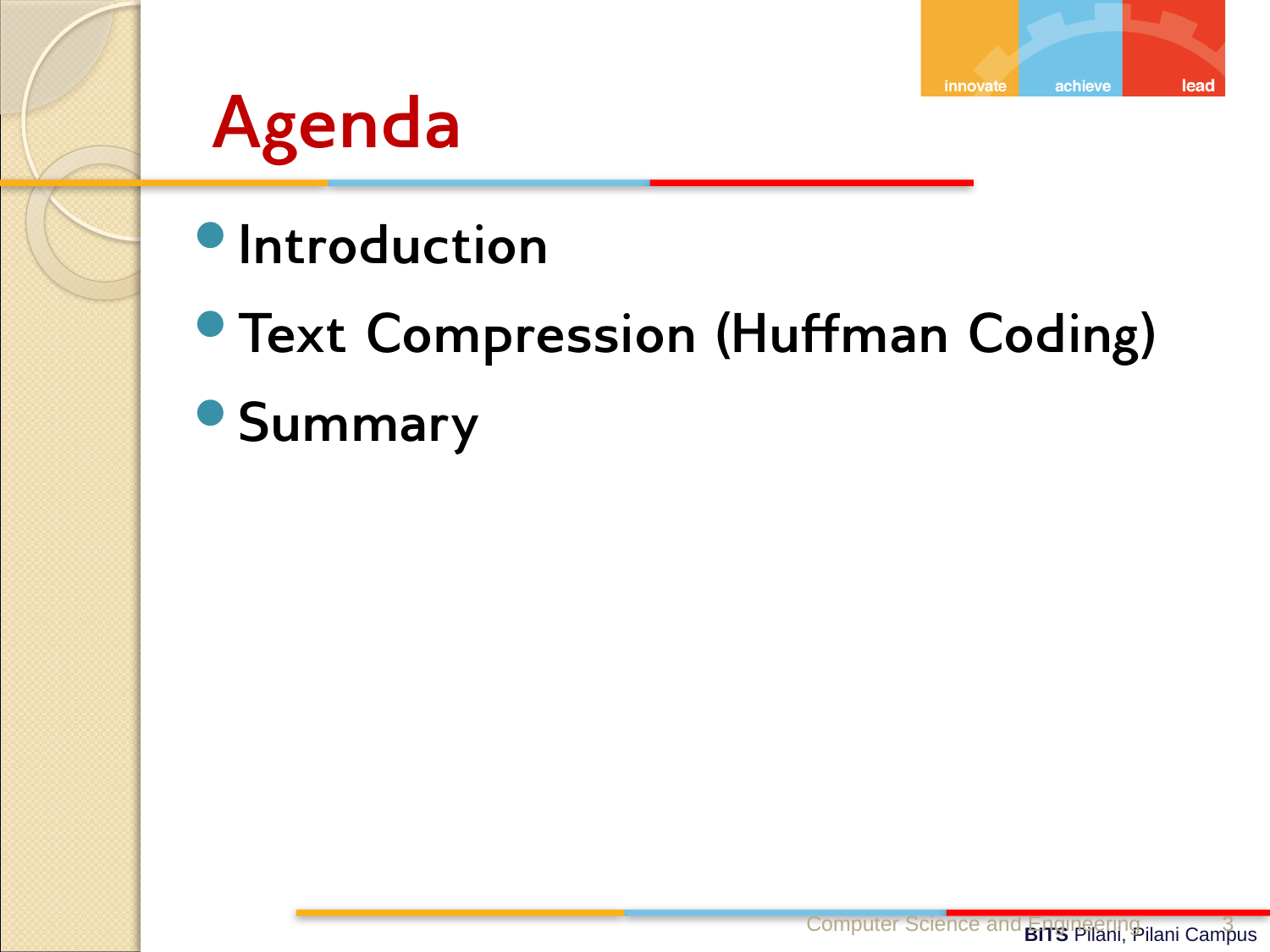

# Agenda
Introduction
Text Compression (Huffman Coding)
Summary
Computer Science and Engineering
3